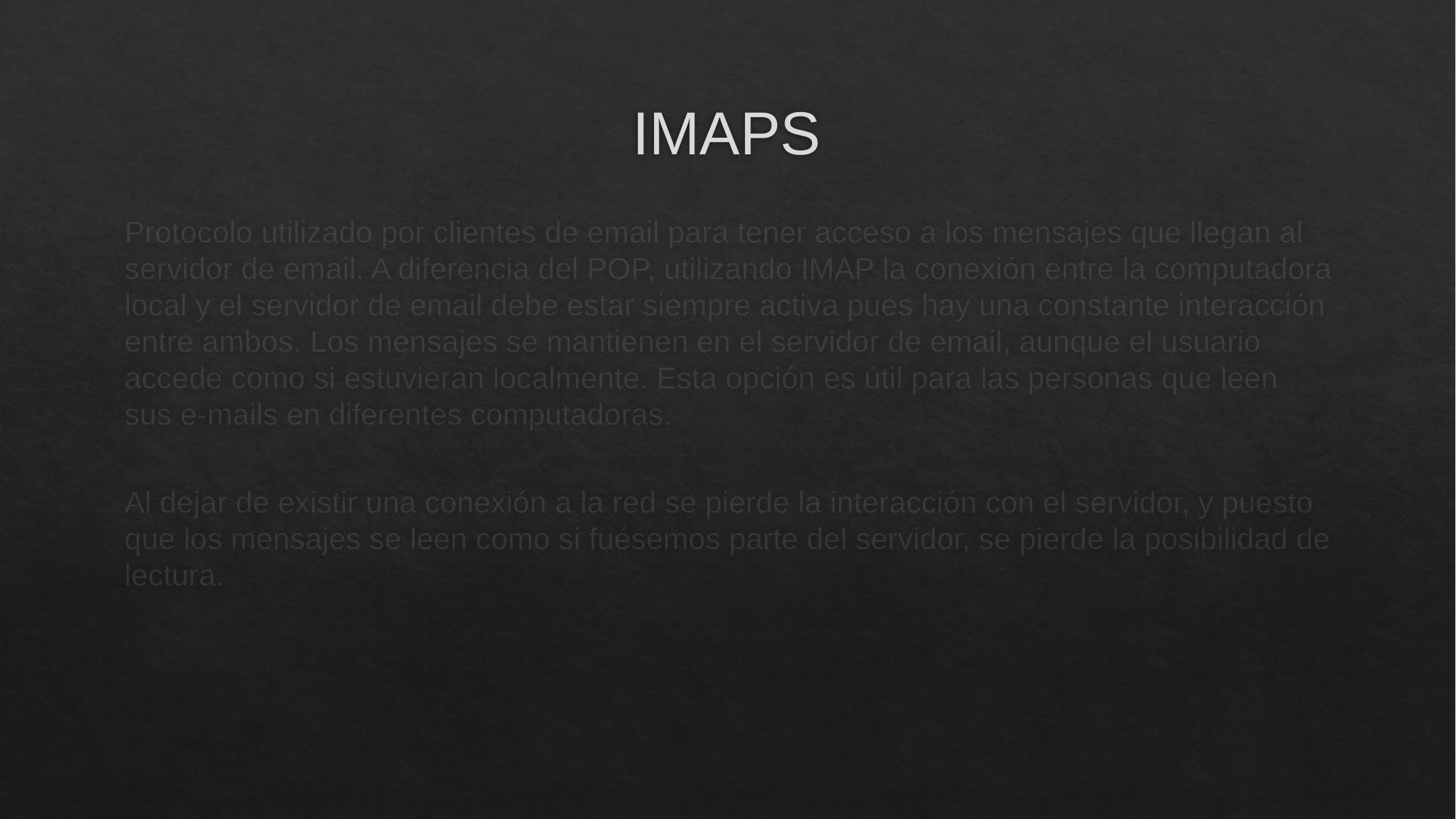

# IMAPS
Protocolo utilizado por clientes de email para tener acceso a los mensajes que llegan al servidor de email. A diferencia del POP, utilizando IMAP la conexión entre la computadora local y el servidor de email debe estar siempre activa pues hay una constante interacción entre ambos. Los mensajes se mantienen en el servidor de email, aunque el usuario accede como si estuvieran localmente. Esta opción es útil para las personas que leen sus e-mails en diferentes computadoras.
Al dejar de existir una conexión a la red se pierde la interacción con el servidor, y puesto que los mensajes se leen como si fuésemos parte del servidor, se pierde la posibilidad de lectura.